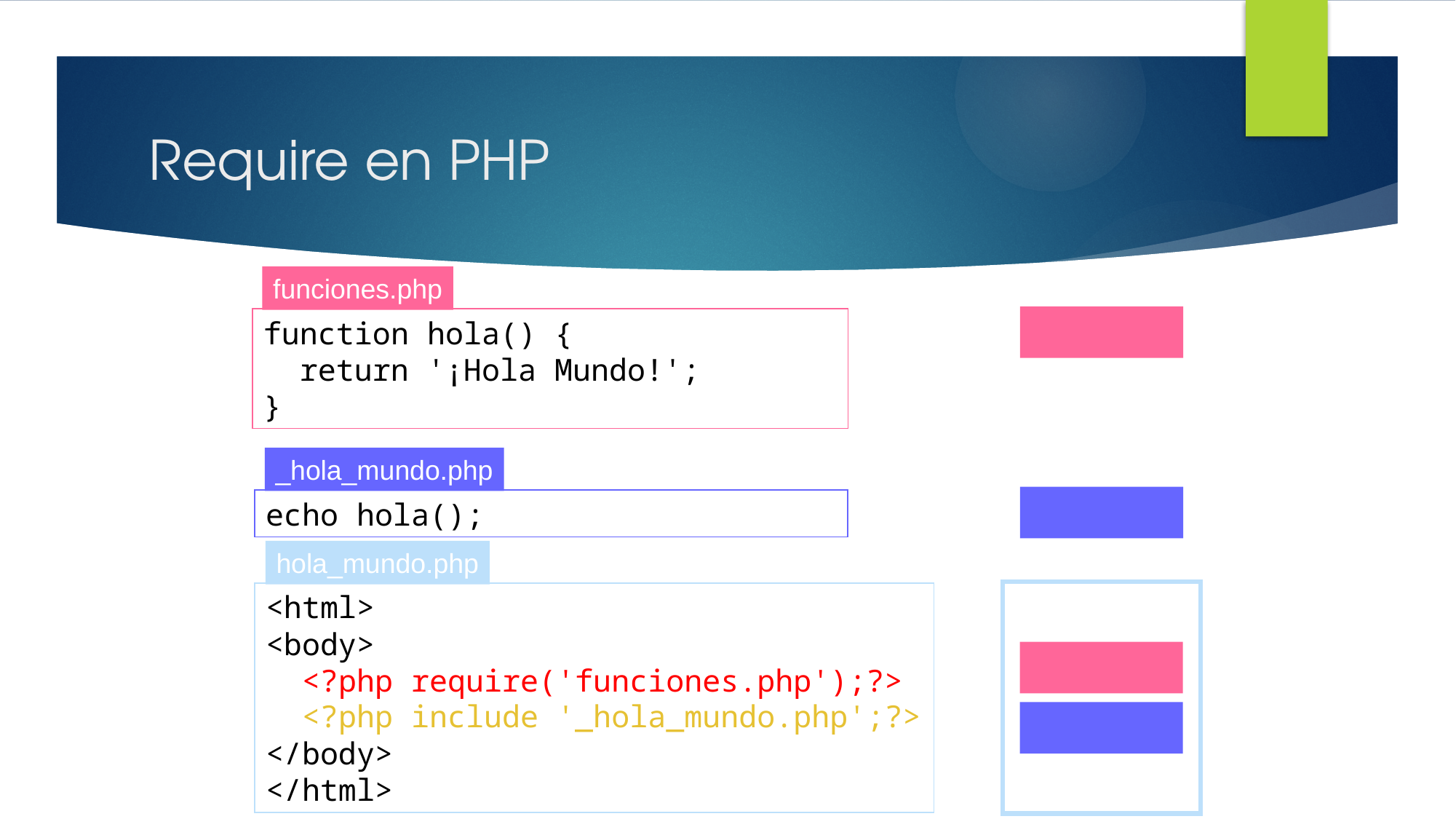

# Require en PHP
funciones.php

function hola() {
  return '¡Hola Mundo!';
}
_hola_mundo.php

echo hola();
hola_mundo.php

<html>
<body>
  <?php require('funciones.php');?>
  <?php include '_hola_mundo.php';?>
</body>
</html>